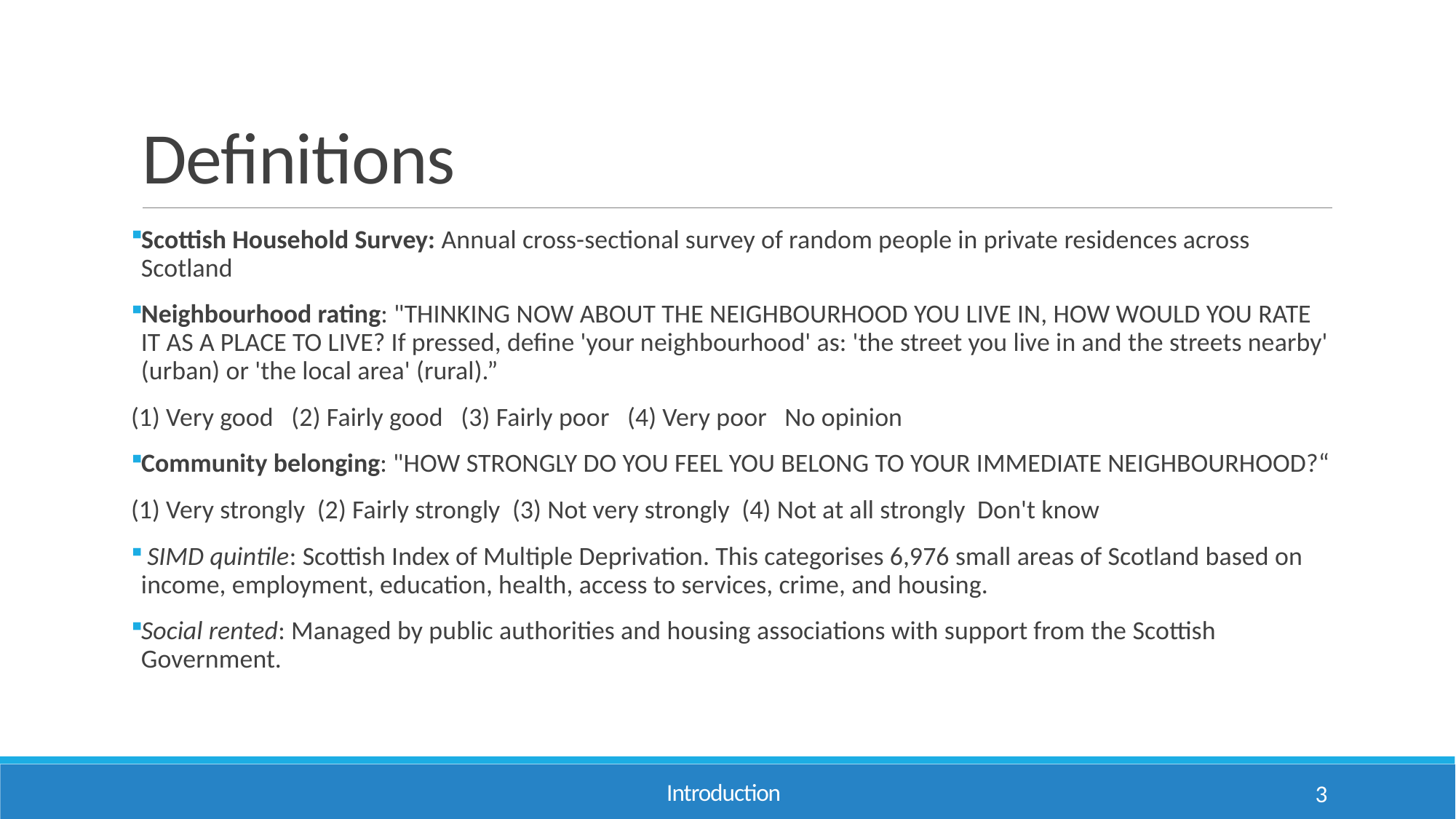

# Definitions
Scottish Household Survey: Annual cross-sectional survey of random people in private residences across Scotland
Neighbourhood rating: "THINKING NOW ABOUT THE NEIGHBOURHOOD YOU LIVE IN, HOW WOULD YOU RATE IT AS A PLACE TO LIVE? If pressed, define 'your neighbourhood' as: 'the street you live in and the streets nearby' (urban) or 'the local area' (rural).”
(1) Very good   (2) Fairly good   (3) Fairly poor   (4) Very poor   No opinion
Community belonging: "HOW STRONGLY DO YOU FEEL YOU BELONG TO YOUR IMMEDIATE NEIGHBOURHOOD?“
(1) Very strongly  (2) Fairly strongly  (3) Not very strongly  (4) Not at all strongly  Don't know
 SIMD quintile: Scottish Index of Multiple Deprivation. This categorises 6,976 small areas of Scotland based on income, employment, education, health, access to services, crime, and housing.
Social rented: Managed by public authorities and housing associations with support from the Scottish Government.
Introduction
3